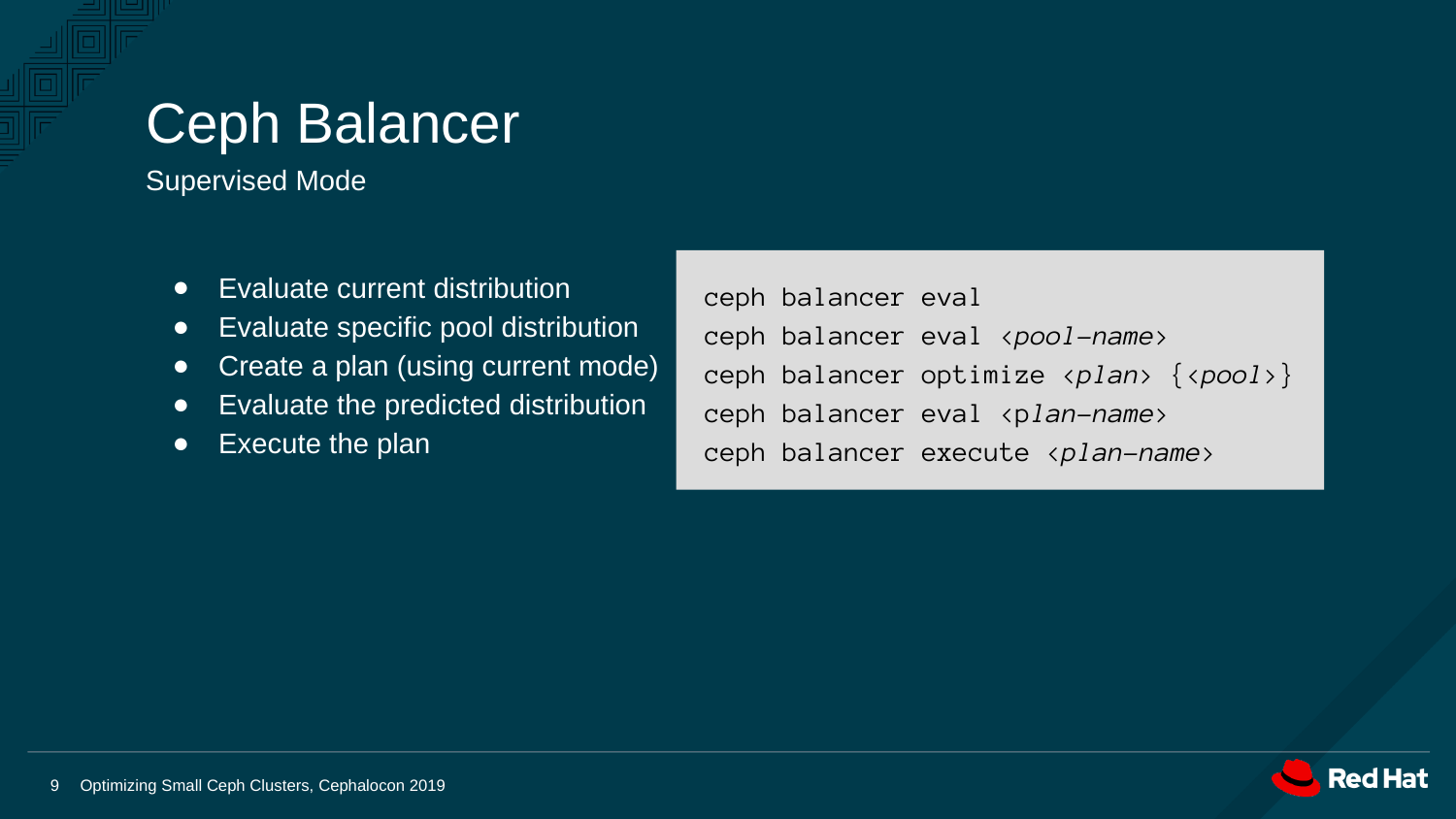

Ceph Balancer
Supervised Mode
Evaluate current distribution
Evaluate specific pool distribution
Create a plan (using current mode)
Evaluate the predicted distribution
Execute the plan
ceph balancer eval
ceph balancer eval <pool-name>
ceph balancer optimize <plan> {<pool>}
ceph balancer eval <plan-name>
ceph balancer execute <plan-name>
9